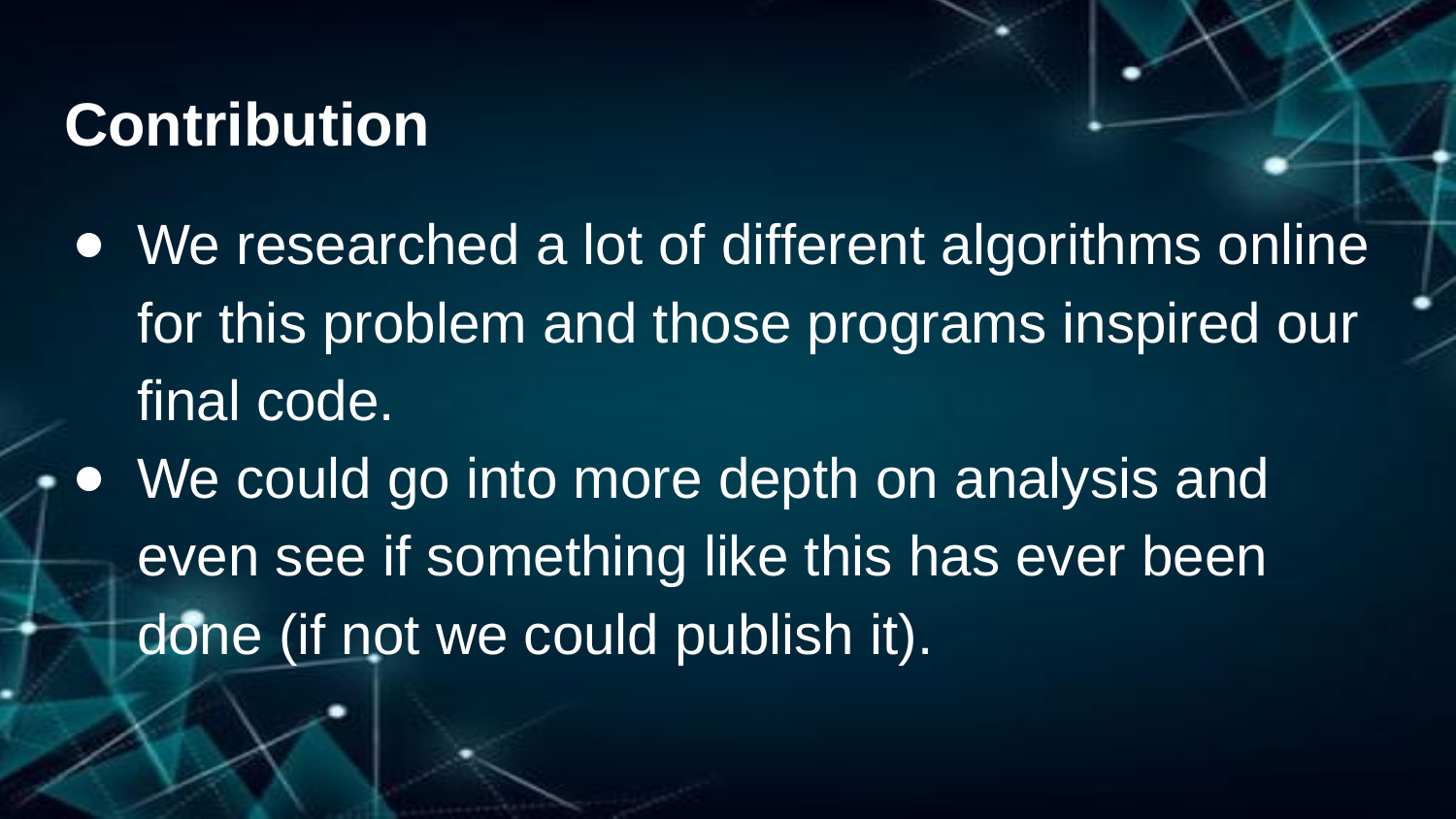

# Contribution
We researched a lot of different algorithms online for this problem and those programs inspired our final code.
We could go into more depth on analysis and even see if something like this has ever been done (if not we could publish it).